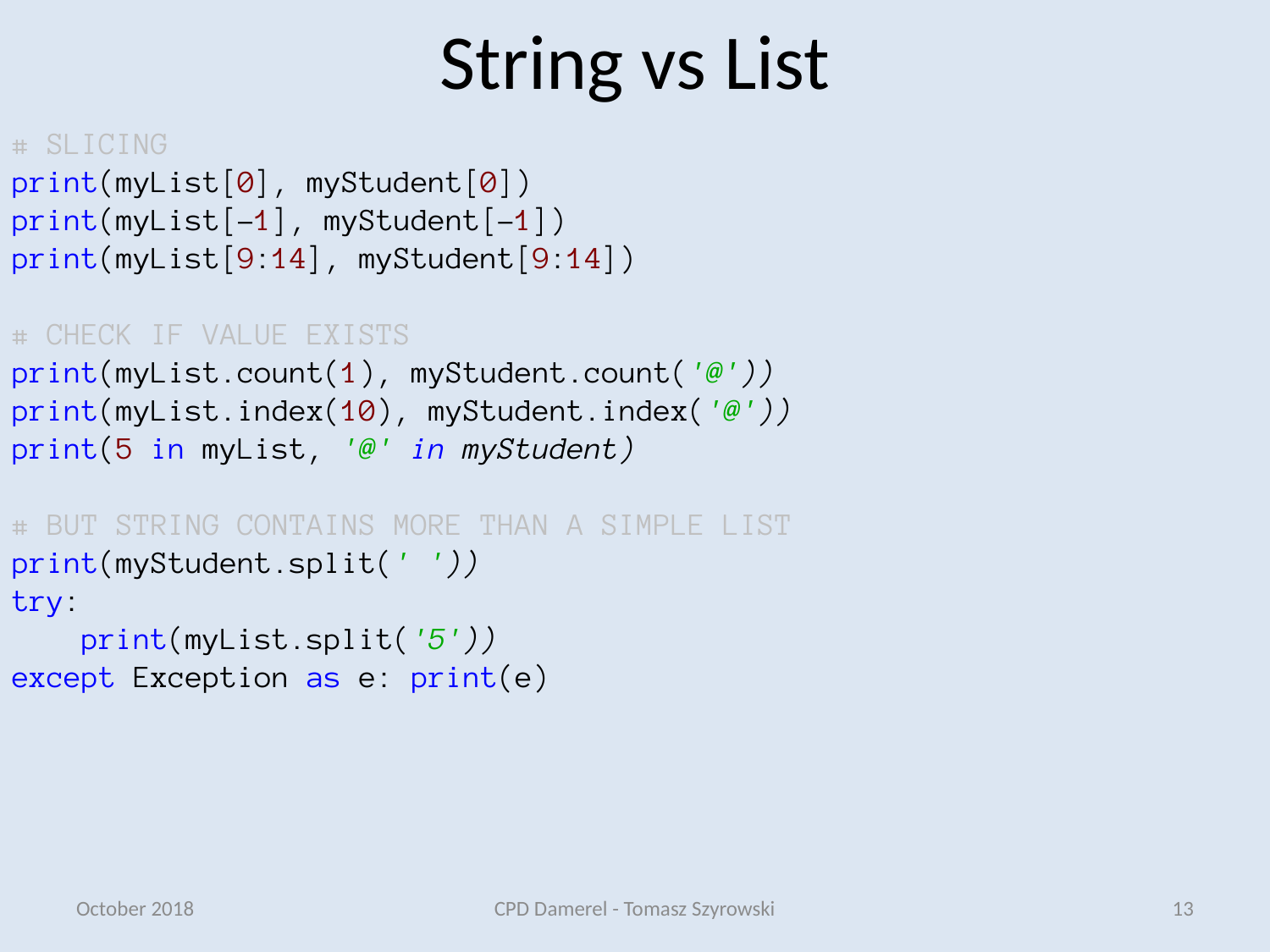

# String vs List
# SLICING
print(myList[0], myStudent[0])
print(myList[-1], myStudent[-1])
print(myList[9:14], myStudent[9:14])

# CHECK IF VALUE EXISTS
print(myList.count(1), myStudent.count('@'))
print(myList.index(10), myStudent.index('@'))
print(5 in myList, '@' in myStudent)

# BUT STRING CONTAINS MORE THAN A SIMPLE LIST
print(myStudent.split(' '))
try:
    print(myList.split('5'))
except Exception as e: print(e)
October 2018
CPD Damerel - Tomasz Szyrowski
13